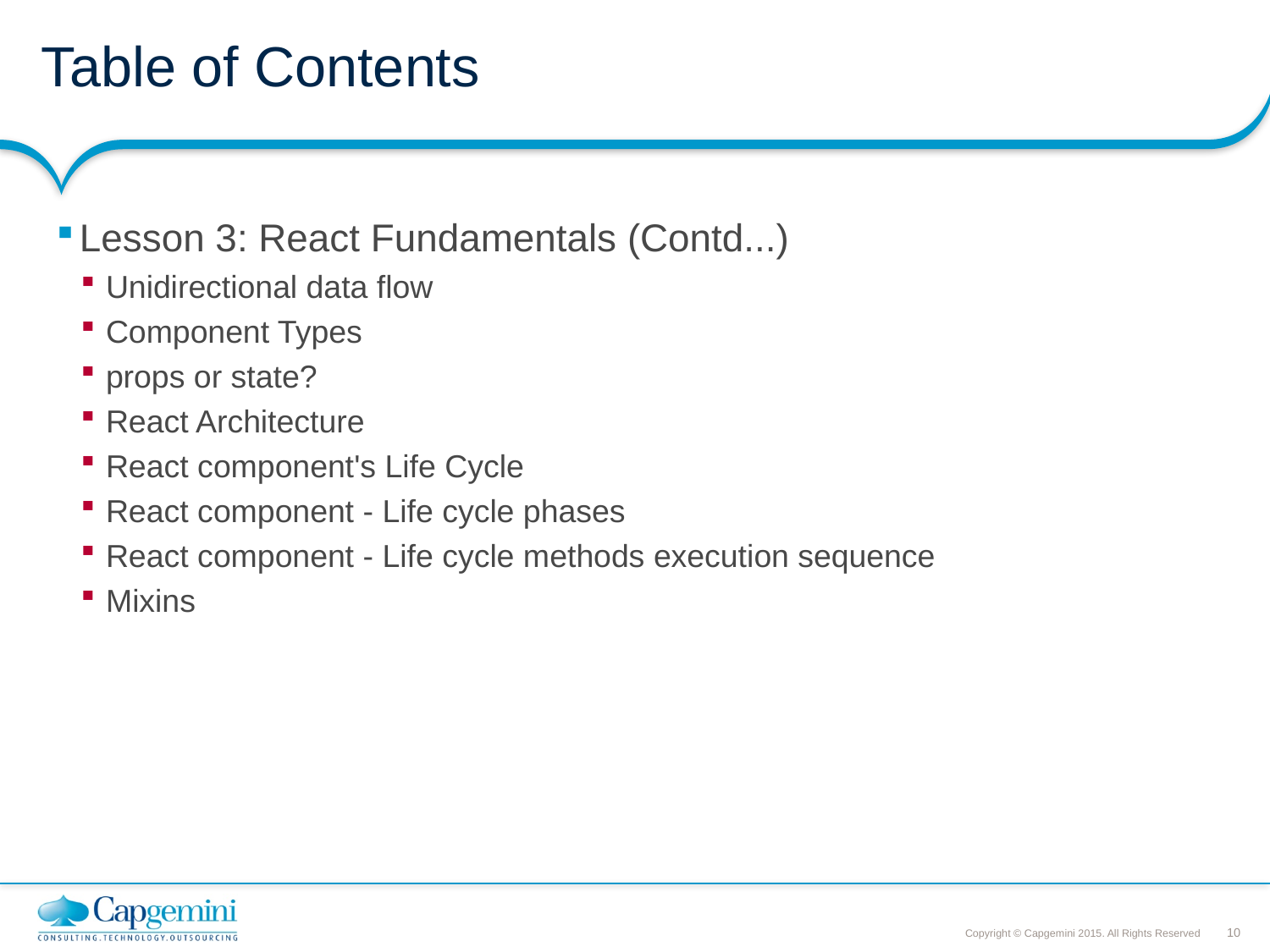

# Table of Contents
Lesson 3: React Fundamentals (Contd...)
Unidirectional data flow
Component Types
props or state?
React Architecture
React component's Life Cycle
React component - Life cycle phases
React component - Life cycle methods execution sequence
Mixins